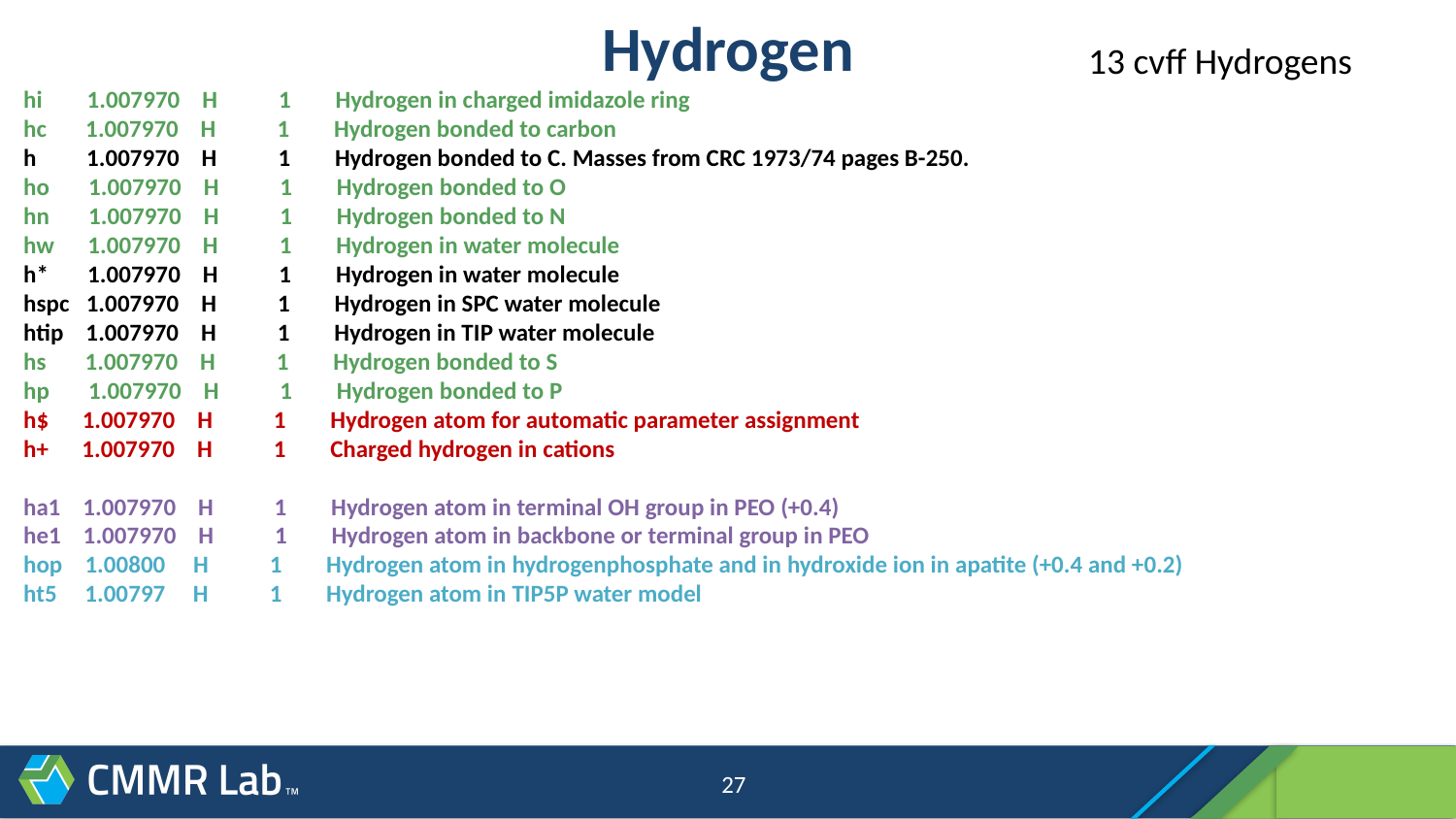

# Hydrogen
13 cvff Hydrogens
hi        1.007970    H           1        Hydrogen in charged imidazole ring
hc       1.007970    H           1        Hydrogen bonded to carbon
h         1.007970    H           1        Hydrogen bonded to C. Masses from CRC 1973/74 pages B-250.
ho       1.007970    H           1        Hydrogen bonded to O
hn       1.007970    H           1        Hydrogen bonded to N
hw      1.007970    H           1        Hydrogen in water molecule
h*       1.007970    H           1        Hydrogen in water molecule
hspc   1.007970    H           1        Hydrogen in SPC water molecule
htip    1.007970    H           1        Hydrogen in TIP water molecule
hs       1.007970    H           1        Hydrogen bonded to S
hp       1.007970    H           1        Hydrogen bonded to P
h$      1.007970    H           1        Hydrogen atom for automatic parameter assignment
h+      1.007970    H           1        Charged hydrogen in cations

ha1    1.007970    H           1        Hydrogen atom in terminal OH group in PEO (+0.4)
he1    1.007970    H           1        Hydrogen atom in backbone or terminal group in PEO
hop    1.00800     H           1        Hydrogen atom in hydrogenphosphate and in hydroxide ion in apatite (+0.4 and +0.2)
ht5     1.00797     H           1        Hydrogen atom in TIP5P water model

27